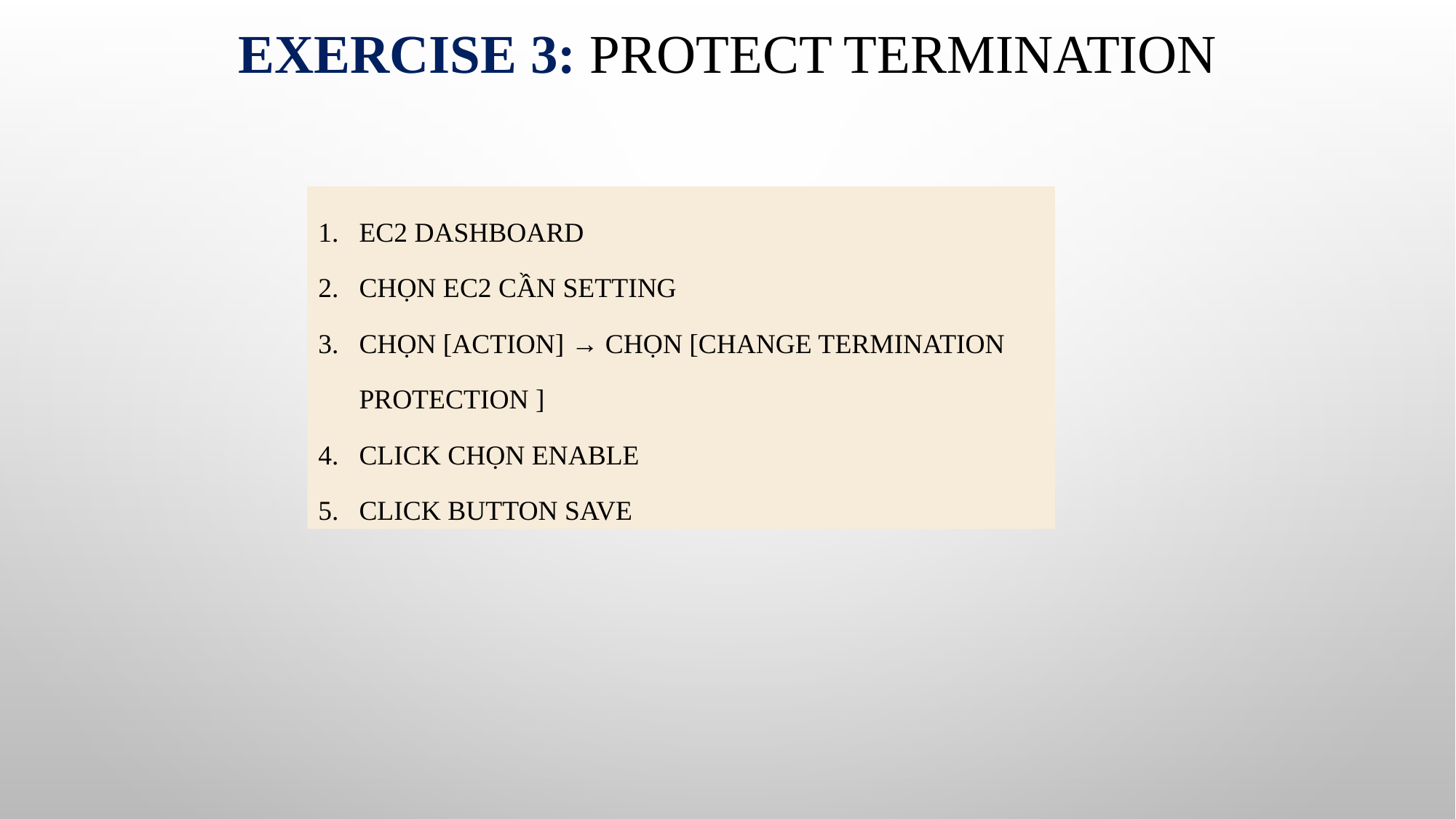

# Exercise 3: Protect termination
EC2 dashboard
Chọn EC2 cần setting
Chọn [Action] → Chọn [Change termination protection ]
Click chọn Enable
Click button Save